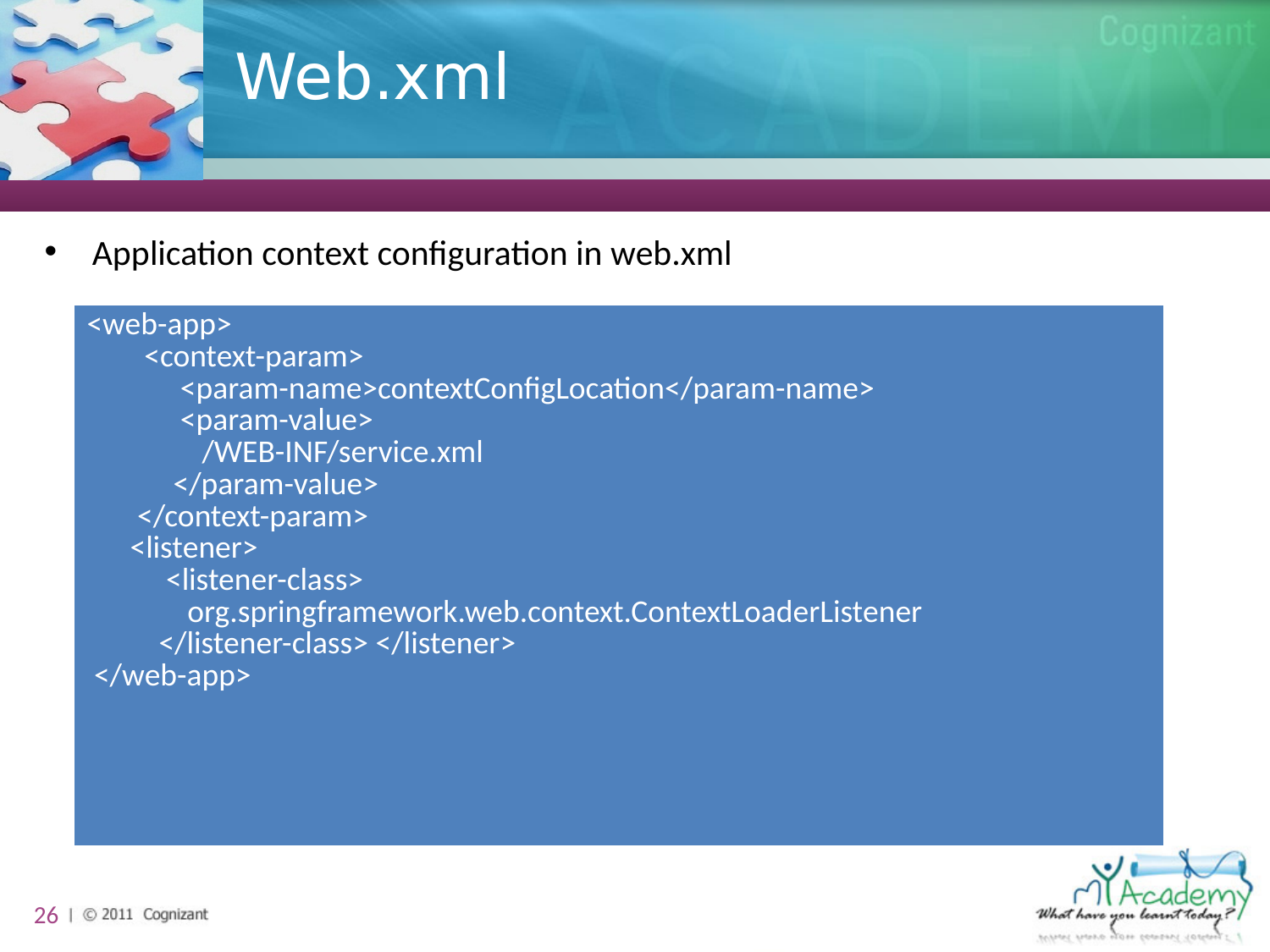

# Web.xml
Application context configuration in web.xml
| <web-app> <context-param> <param-name>contextConfigLocation</param-name> <param-value> /WEB-INF/service.xml </param-value> </context-param> <listener> <listener-class> org.springframework.web.context.ContextLoaderListener </listener-class> </listener> </web-app> |
| --- |
26